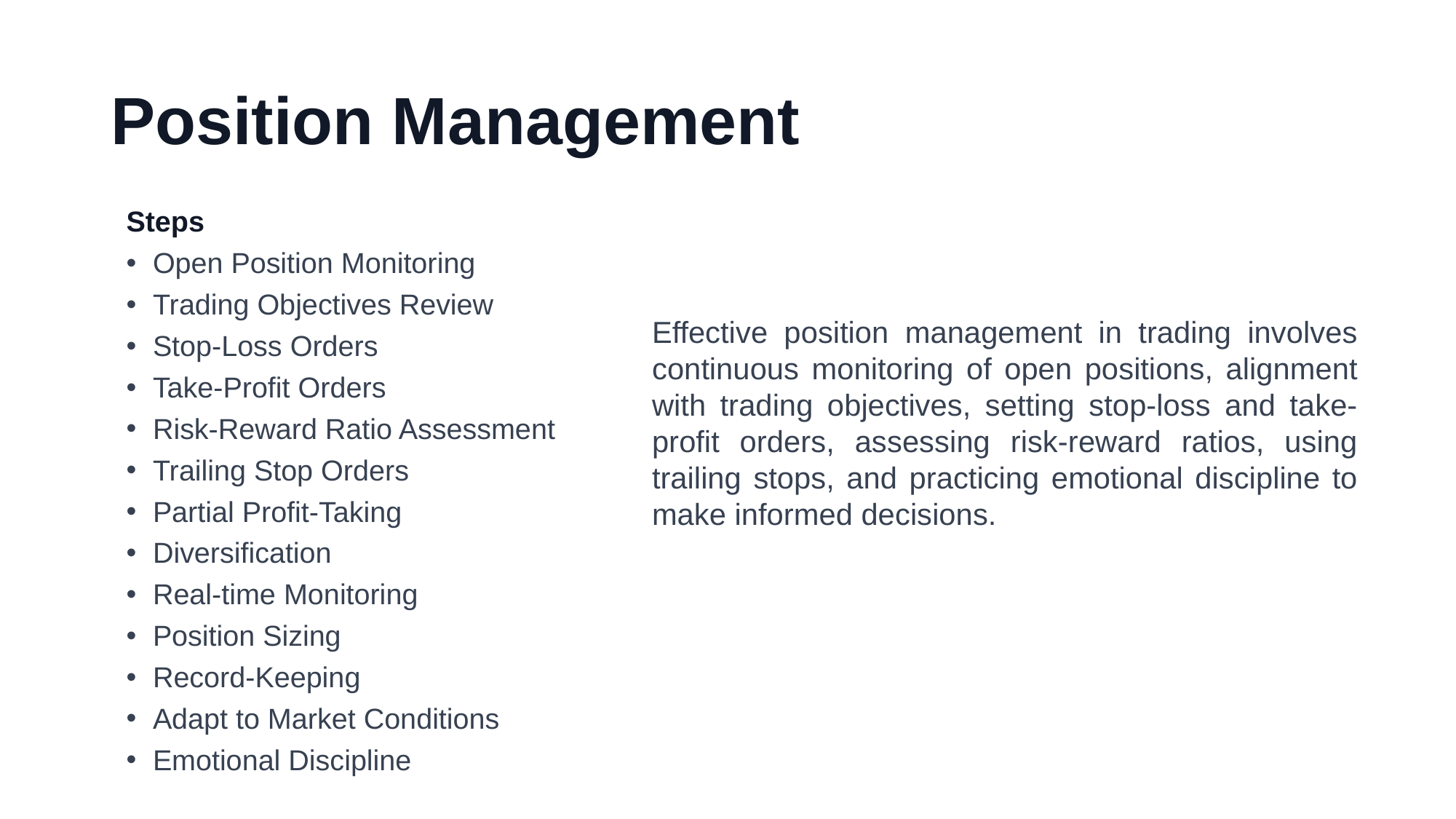

# Position Management
Steps
Open Position Monitoring
Trading Objectives Review
Stop-Loss Orders
Take-Profit Orders
Risk-Reward Ratio Assessment
Trailing Stop Orders
Partial Profit-Taking
Diversification
Real-time Monitoring
Position Sizing
Record-Keeping
Adapt to Market Conditions
Emotional Discipline

Effective position management in trading involves continuous monitoring of open positions, alignment with trading objectives, setting stop-loss and take-profit orders, assessing risk-reward ratios, using trailing stops, and practicing emotional discipline to make informed decisions.